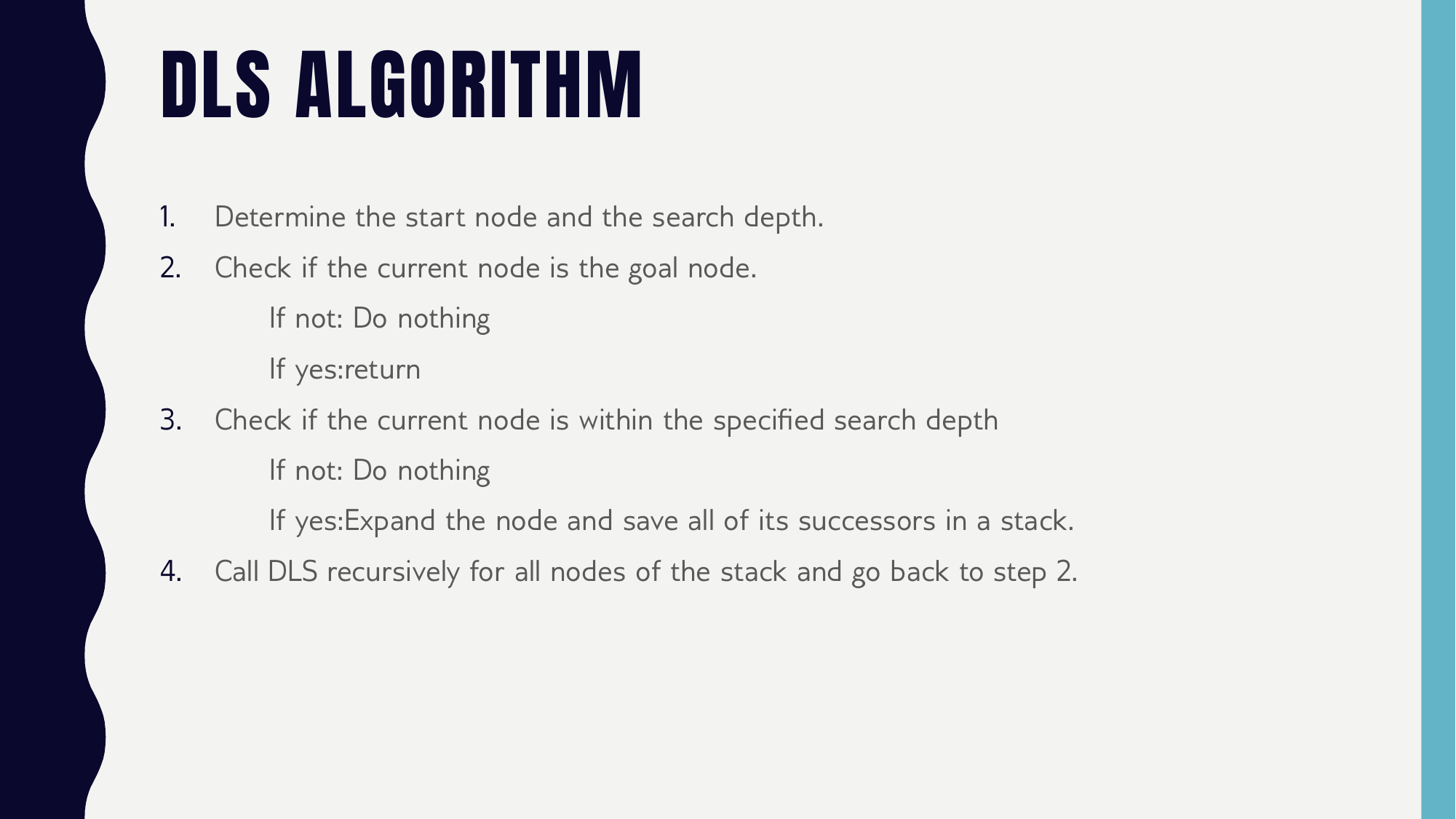

# DLS ALGORITHM
Determine the start node and the search depth.
Check if the current node is the goal node.
	If not: Do nothing
	If yes:return
Check if the current node is within the specified search depth
	If not: Do nothing
	If yes:Expand the node and save all of its successors in a stack.
Call DLS recursively for all nodes of the stack and go back to step 2.